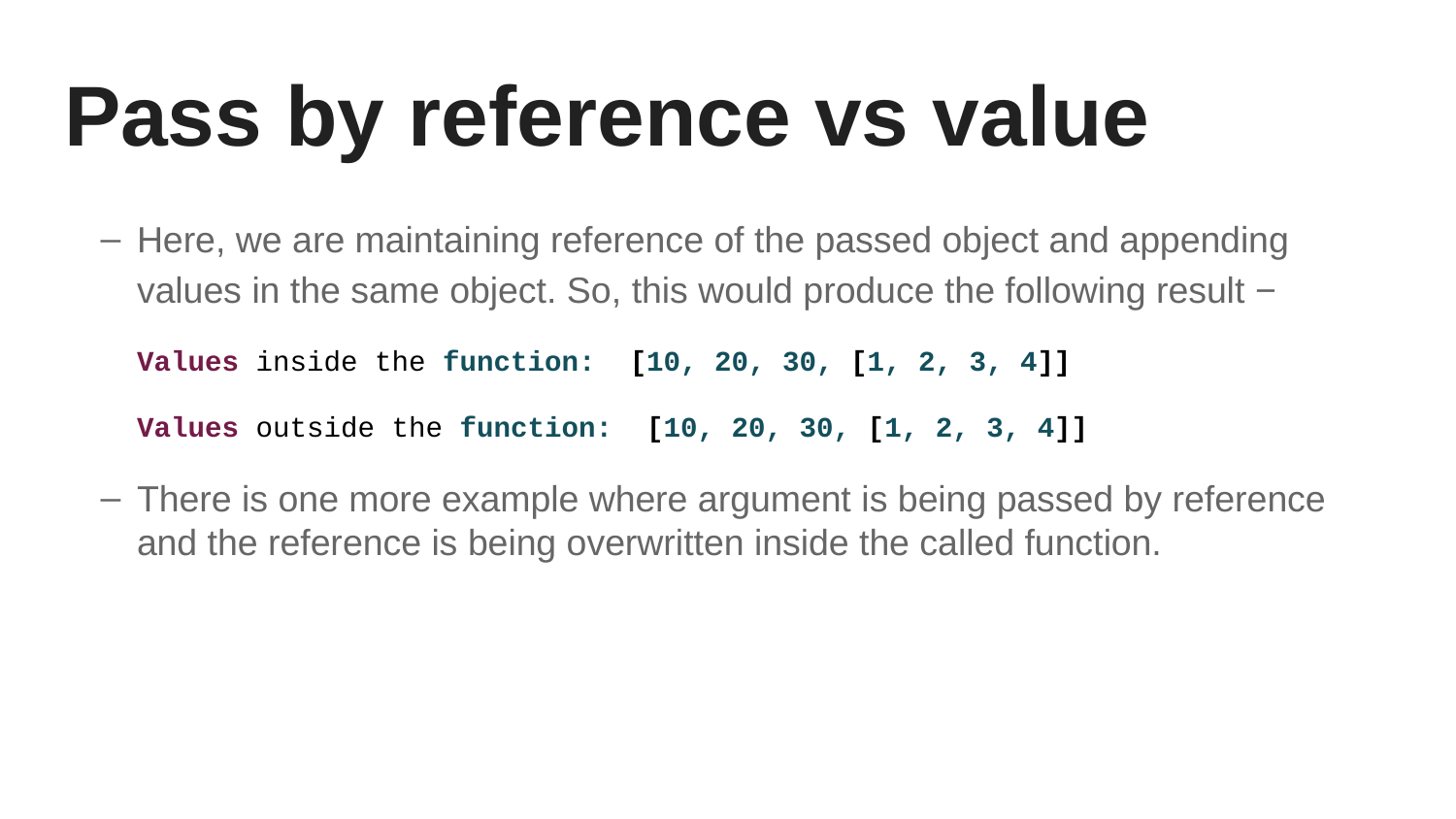

# Pass by reference vs value
Here, we are maintaining reference of the passed object and appending values in the same object. So, this would produce the following result −
Values inside the function:  [10, 20, 30, [1, 2, 3, 4]]
Values outside the function:  [10, 20, 30, [1, 2, 3, 4]]
There is one more example where argument is being passed by reference and the reference is being overwritten inside the called function.